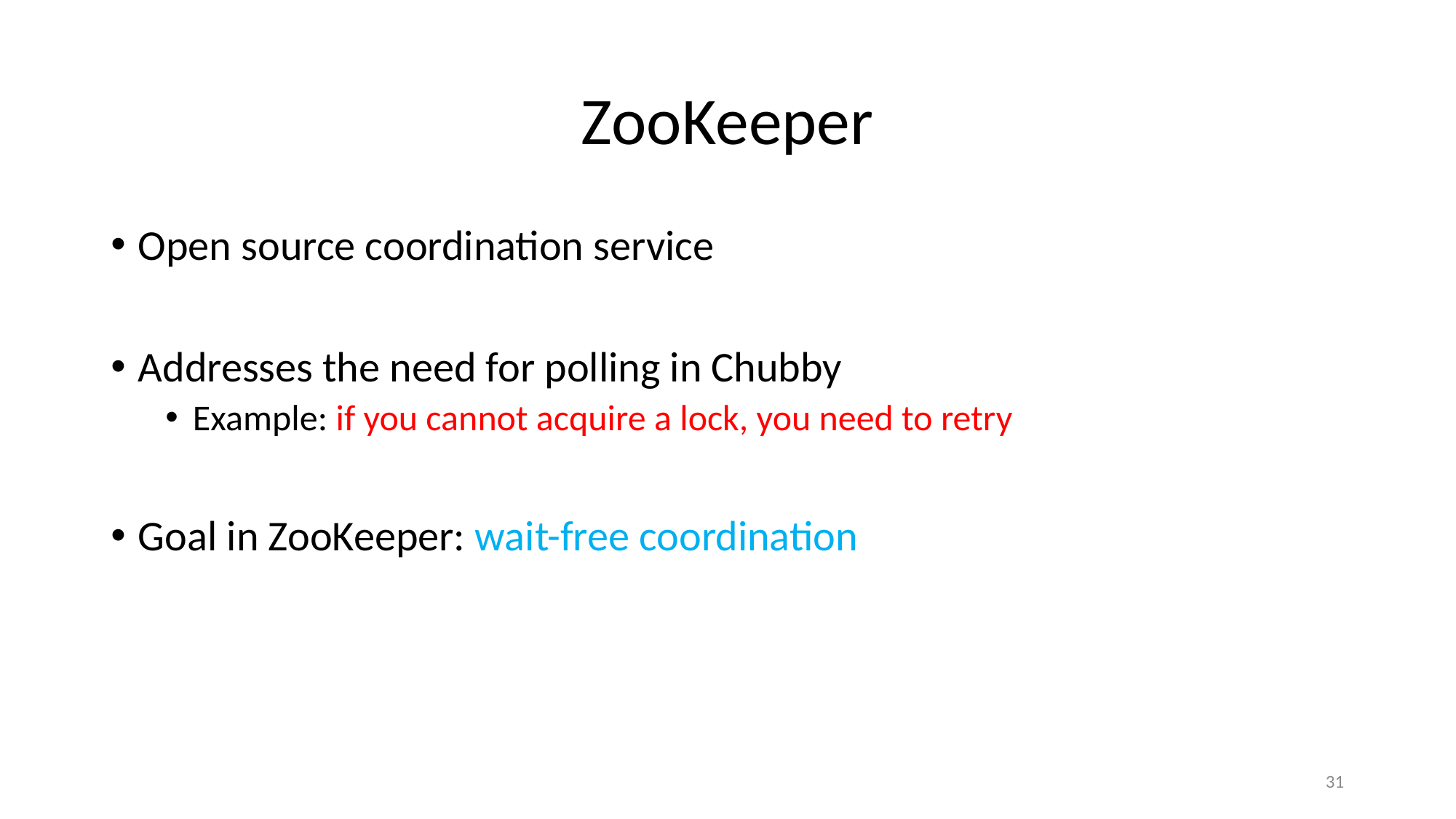

# ZooKeeper
Open source coordination service

Addresses the need for polling in Chubby
Example: if you cannot acquire a lock, you need to retry

Goal in ZooKeeper: wait-free coordination
31